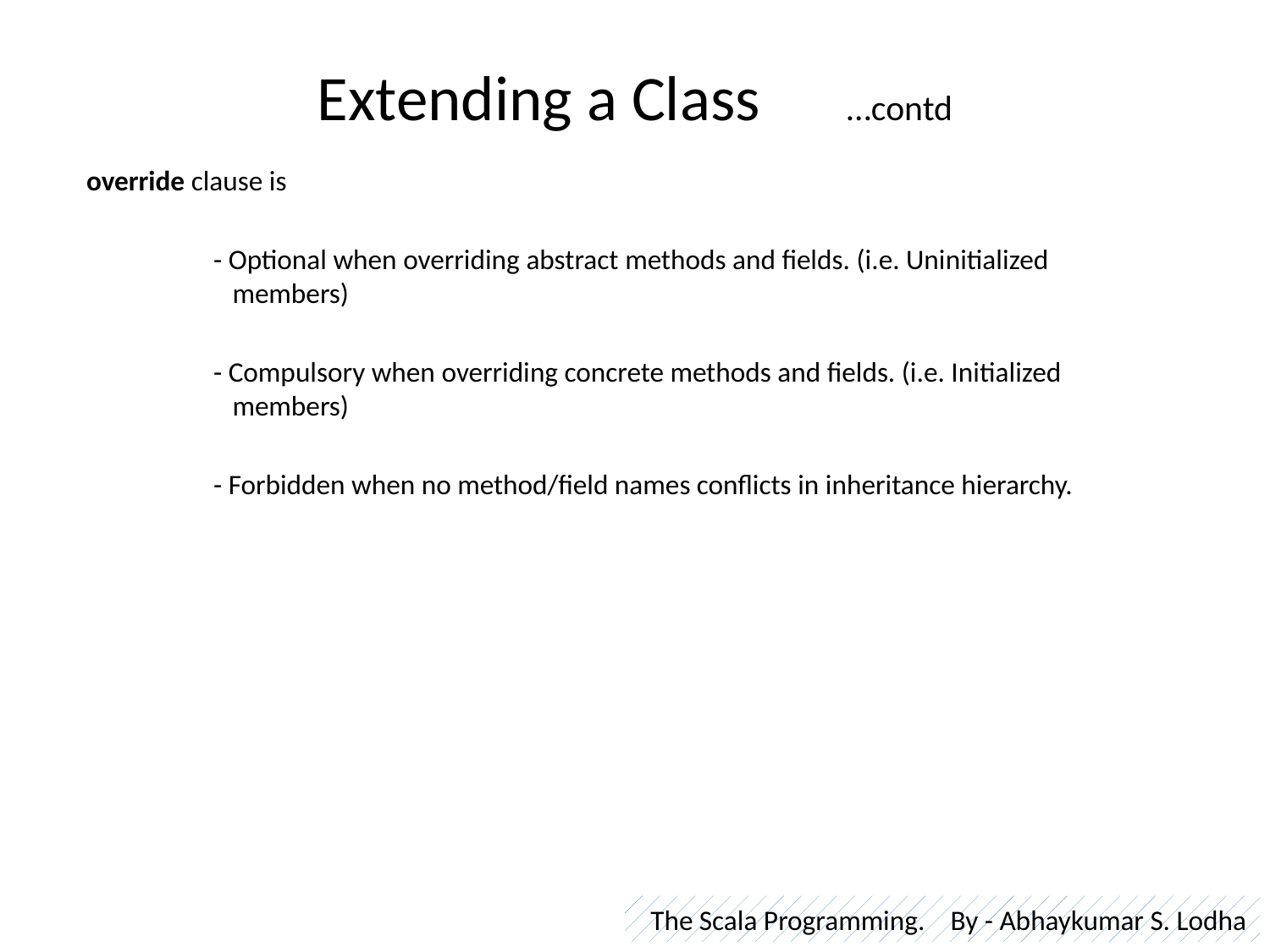

# Extending a Class      …contd
override clause is

	- Optional when overriding abstract methods and fields. (i.e. Uninitialized 		   members)

	- Compulsory when overriding concrete methods and fields. (i.e. Initialized 		   members)

	- Forbidden when no method/field names conflicts in inheritance hierarchy.